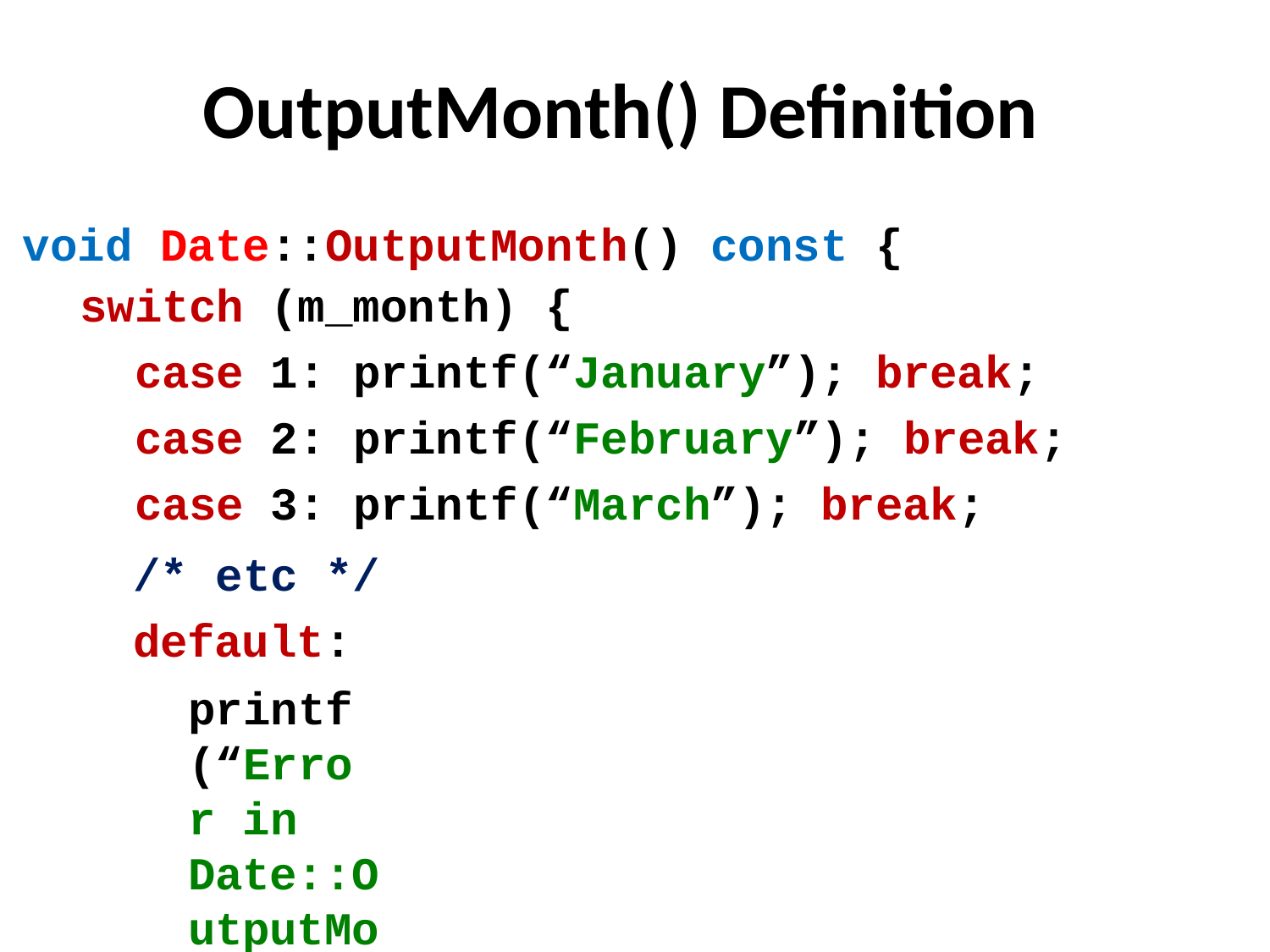

# OutputMonth() Definition
void Date::OutputMonth() const {
| switch | (m\_month) { |
| --- | --- |
| case | 1: printf(“January”); break; |
| case | 2: printf(“February”); break; |
| case | 3: printf(“March”); break; |
/* etc */ default:
printf(“Error in Date::OutputMonth\n”);
}
}